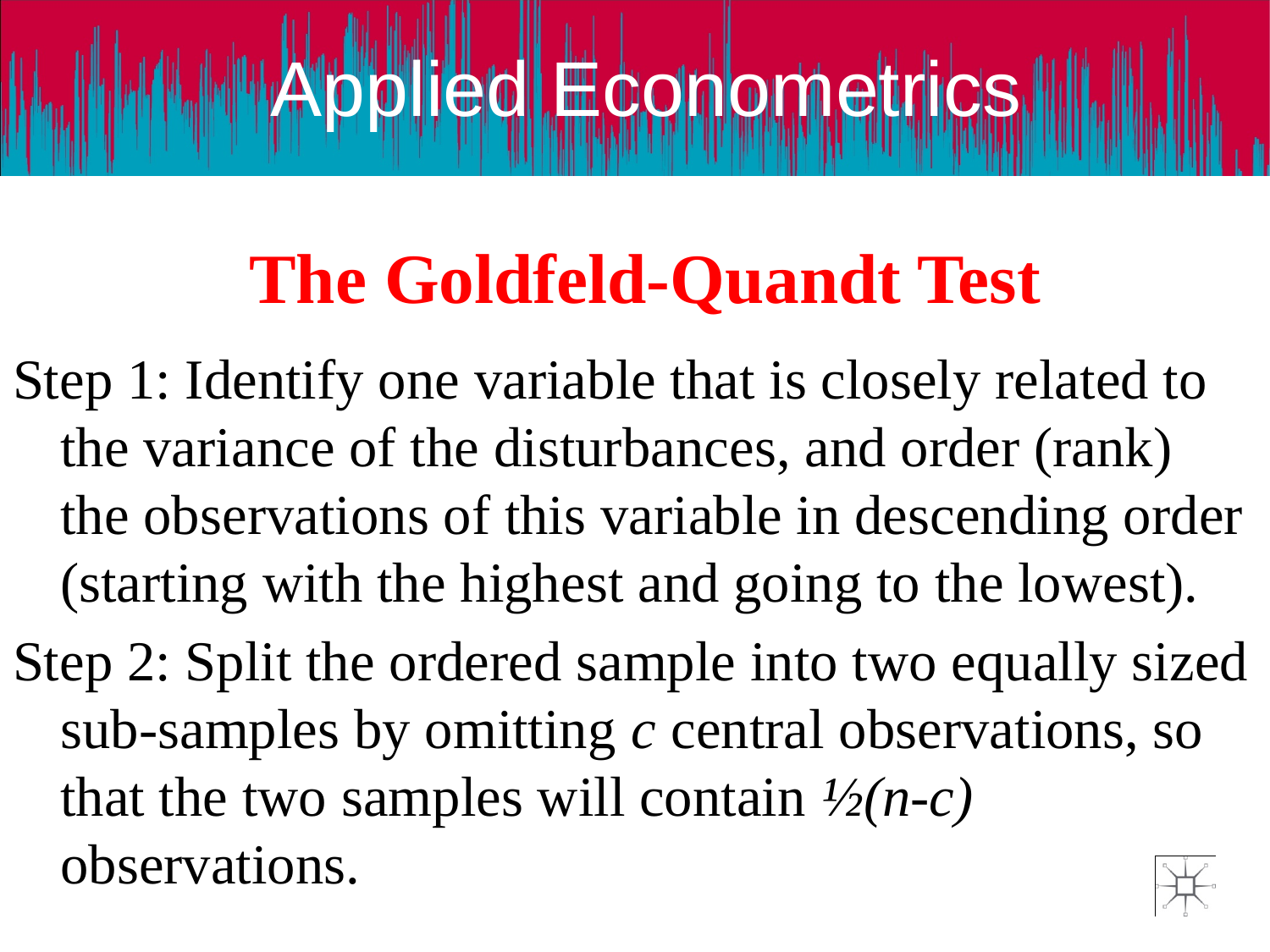

# The Goldfeld-Quandt Test
Step 1: Identify one variable that is closely related to the variance of the disturbances, and order (rank) the observations of this variable in descending order (starting with the highest and going to the lowest).
Step 2: Split the ordered sample into two equally sized sub-samples by omitting c central observations, so that the two samples will contain ½(n-c) observations.